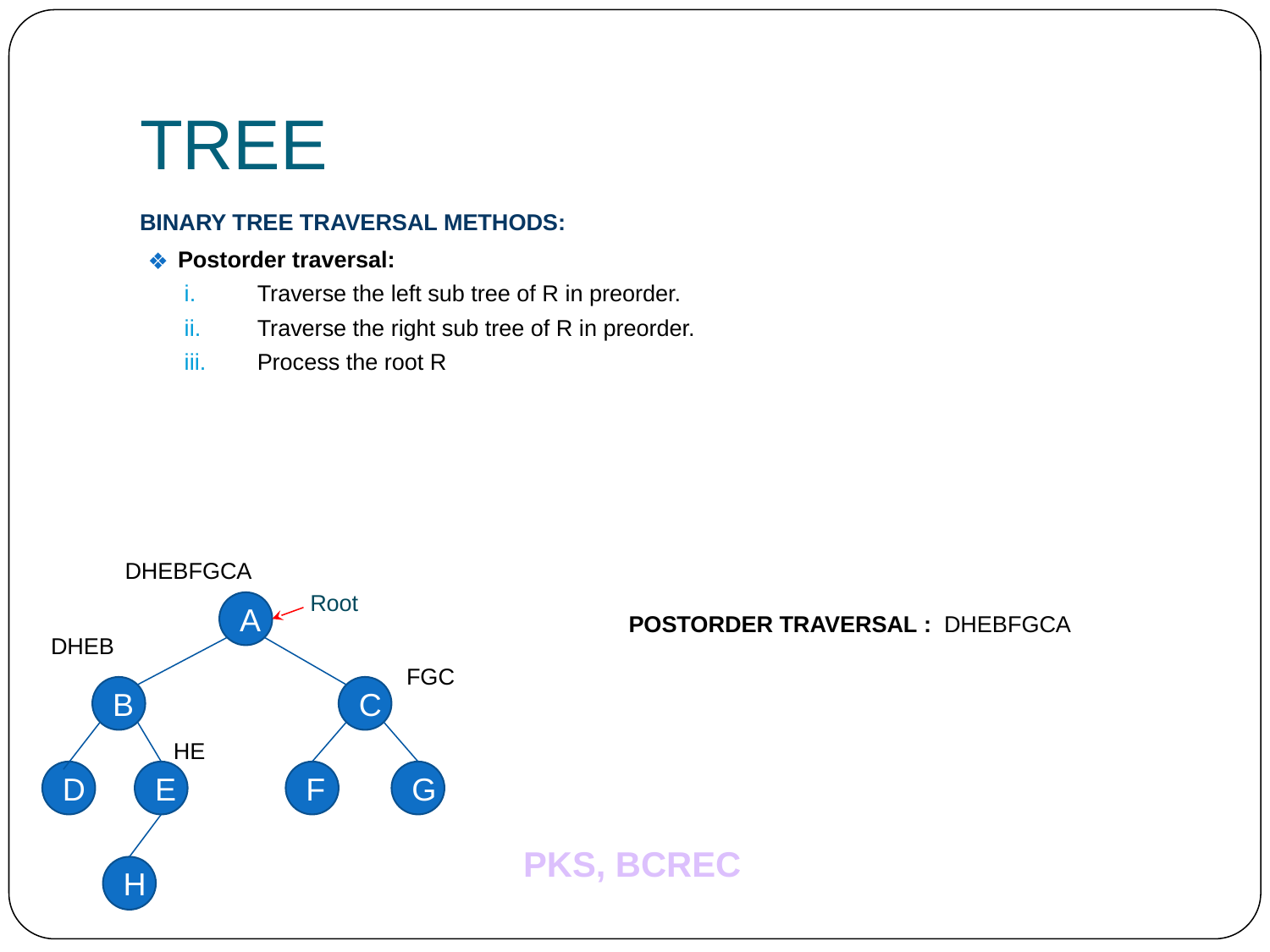

# TREE
BINARY TREE TRAVERSAL METHODS:
Postorder traversal:
Traverse the left sub tree of R in preorder.
Traverse the right sub tree of R in preorder.
Process the root R

 DHEBFGCA
Root
A
  POSTORDER TRAVERSAL :  DHEBFGCA
 DHEB
  FGC
B
C
  HE
D
E
F
G
H